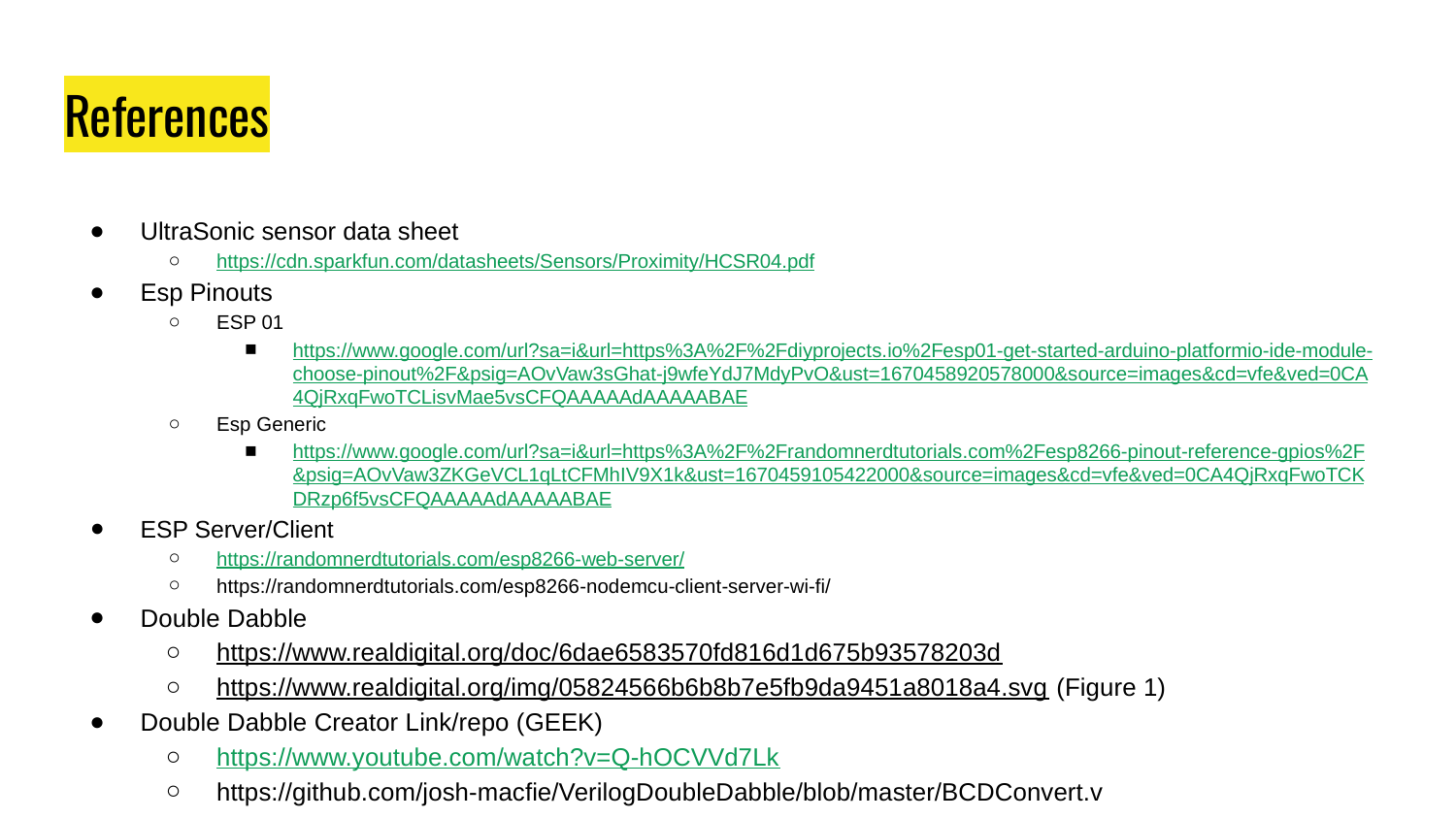

# References
UltraSonic sensor data sheet
https://cdn.sparkfun.com/datasheets/Sensors/Proximity/HCSR04.pdf
Esp Pinouts
ESP 01
https://www.google.com/url?sa=i&url=https%3A%2F%2Fdiyprojects.io%2Fesp01-get-started-arduino-platformio-ide-module-choose-pinout%2F&psig=AOvVaw3sGhat-j9wfeYdJ7MdyPvO&ust=1670458920578000&source=images&cd=vfe&ved=0CA4QjRxqFwoTCLisvMae5vsCFQAAAAAdAAAAABAE
Esp Generic
https://www.google.com/url?sa=i&url=https%3A%2F%2Frandomnerdtutorials.com%2Fesp8266-pinout-reference-gpios%2F&psig=AOvVaw3ZKGeVCL1qLtCFMhIV9X1k&ust=1670459105422000&source=images&cd=vfe&ved=0CA4QjRxqFwoTCKDRzp6f5vsCFQAAAAAdAAAAABAE
ESP Server/Client
https://randomnerdtutorials.com/esp8266-web-server/
https://randomnerdtutorials.com/esp8266-nodemcu-client-server-wi-fi/
Double Dabble
https://www.realdigital.org/doc/6dae6583570fd816d1d675b93578203d
https://www.realdigital.org/img/05824566b6b8b7e5fb9da9451a8018a4.svg (Figure 1)
Double Dabble Creator Link/repo (GEEK)
https://www.youtube.com/watch?v=Q-hOCVVd7Lk
https://github.com/josh-macfie/VerilogDoubleDabble/blob/master/BCDConvert.v